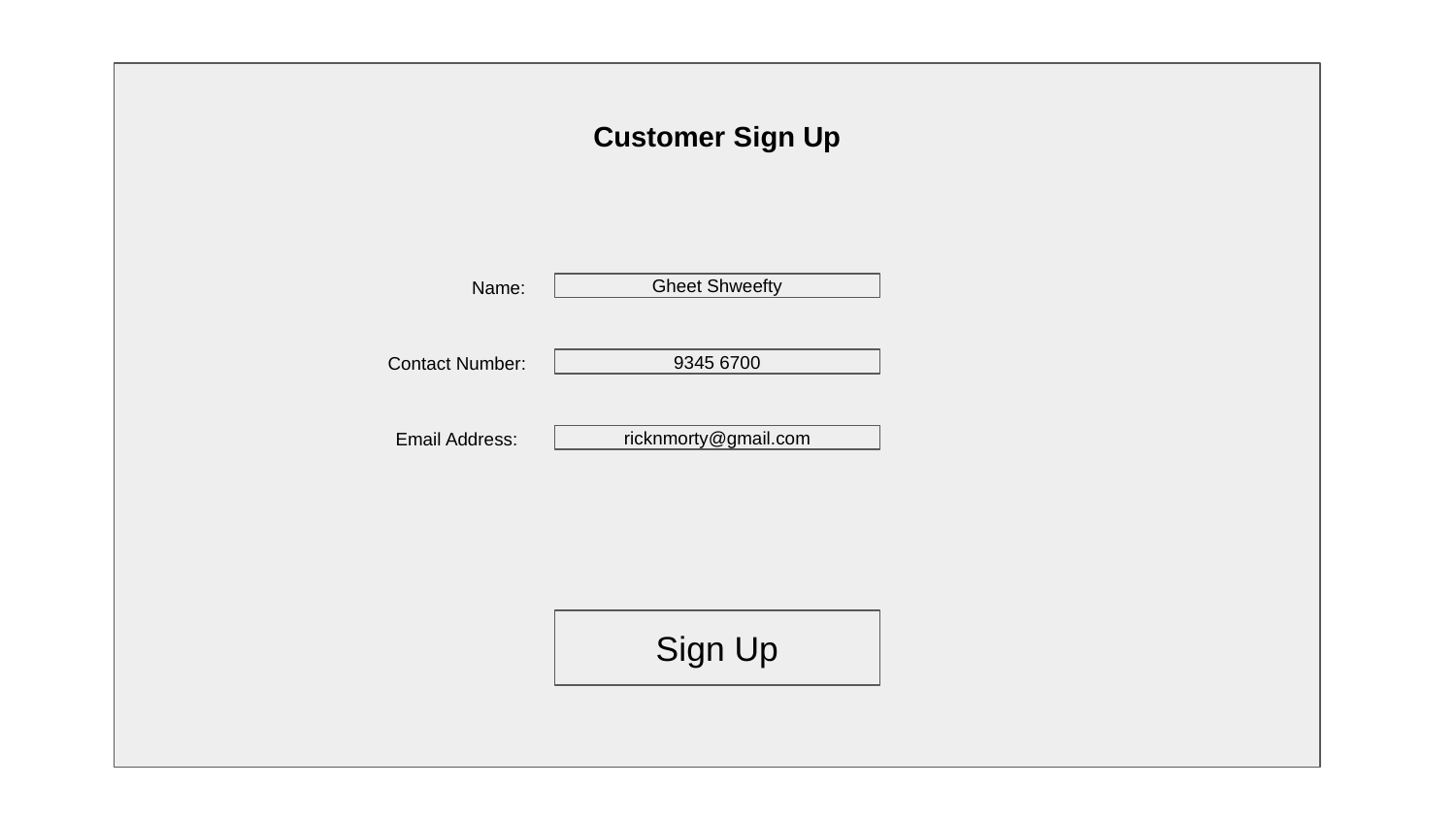

Customer Sign Up
Name:
Gheet Shweefty
Contact Number:

9345 6700
Email Address:

ricknmorty@gmail.com

Sign Up